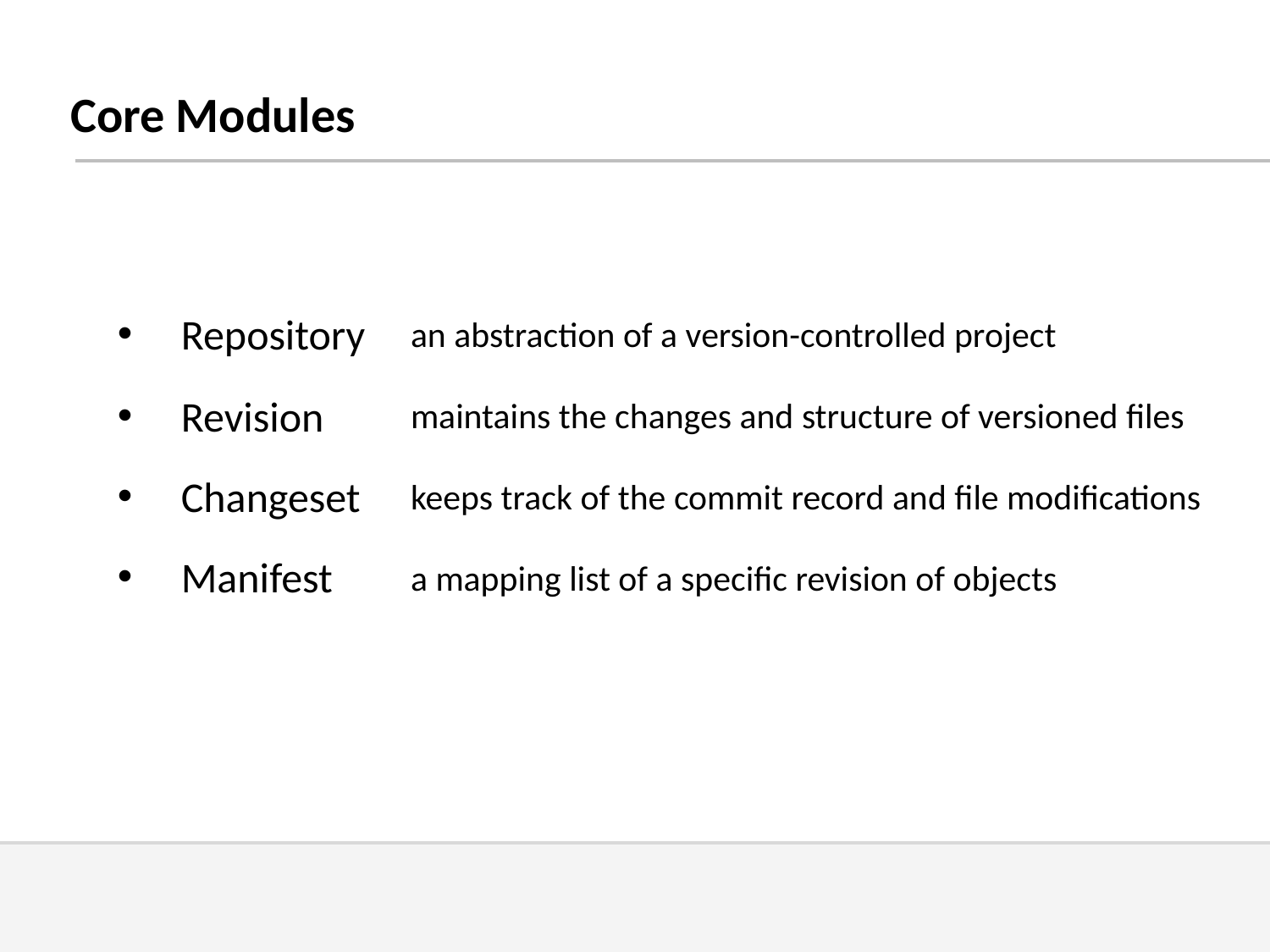

Core Modules
Repository
an abstraction of a version-controlled project
Revision
maintains the changes and structure of versioned files
Changeset
keeps track of the commit record and file modifications
Manifest
a mapping list of a specific revision of objects